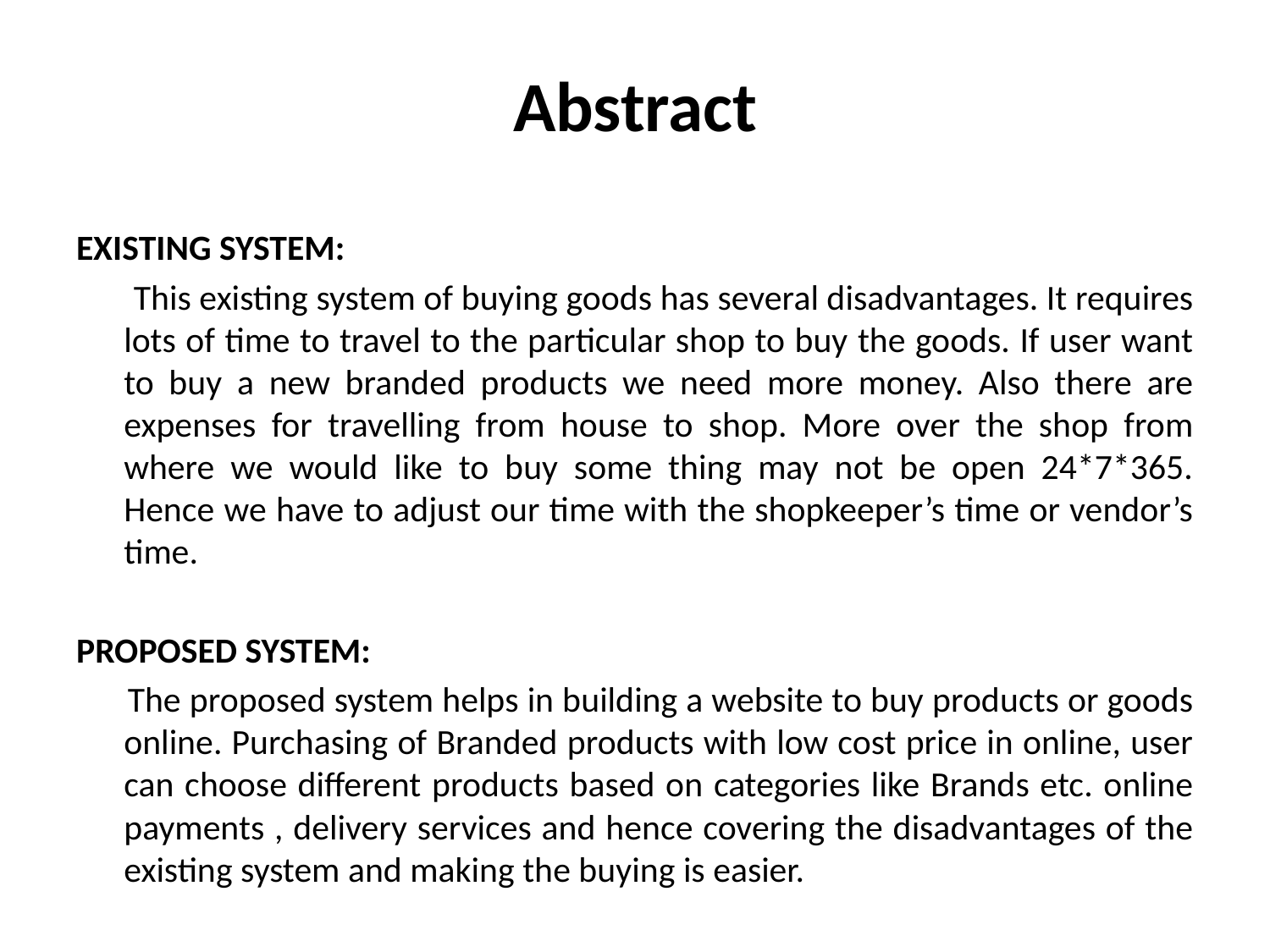

# Abstract

EXISTING SYSTEM:
       This existing system of buying goods has several disadvantages. It requires lots of time to travel to the particular shop to buy the goods. If user want to buy a new branded products we need more money. Also there are expenses for travelling from house to shop. More over the shop from where we would like to buy some thing may not be open 24*7*365. Hence we have to adjust our time with the shopkeeper’s time or vendor’s time.

PROPOSED SYSTEM:
      The proposed system helps in building a website to buy products or goods online. Purchasing of Branded products with low cost price in online, user can choose different products based on categories like Brands etc. online payments , delivery services and hence covering the disadvantages of the existing system and making the buying is easier.